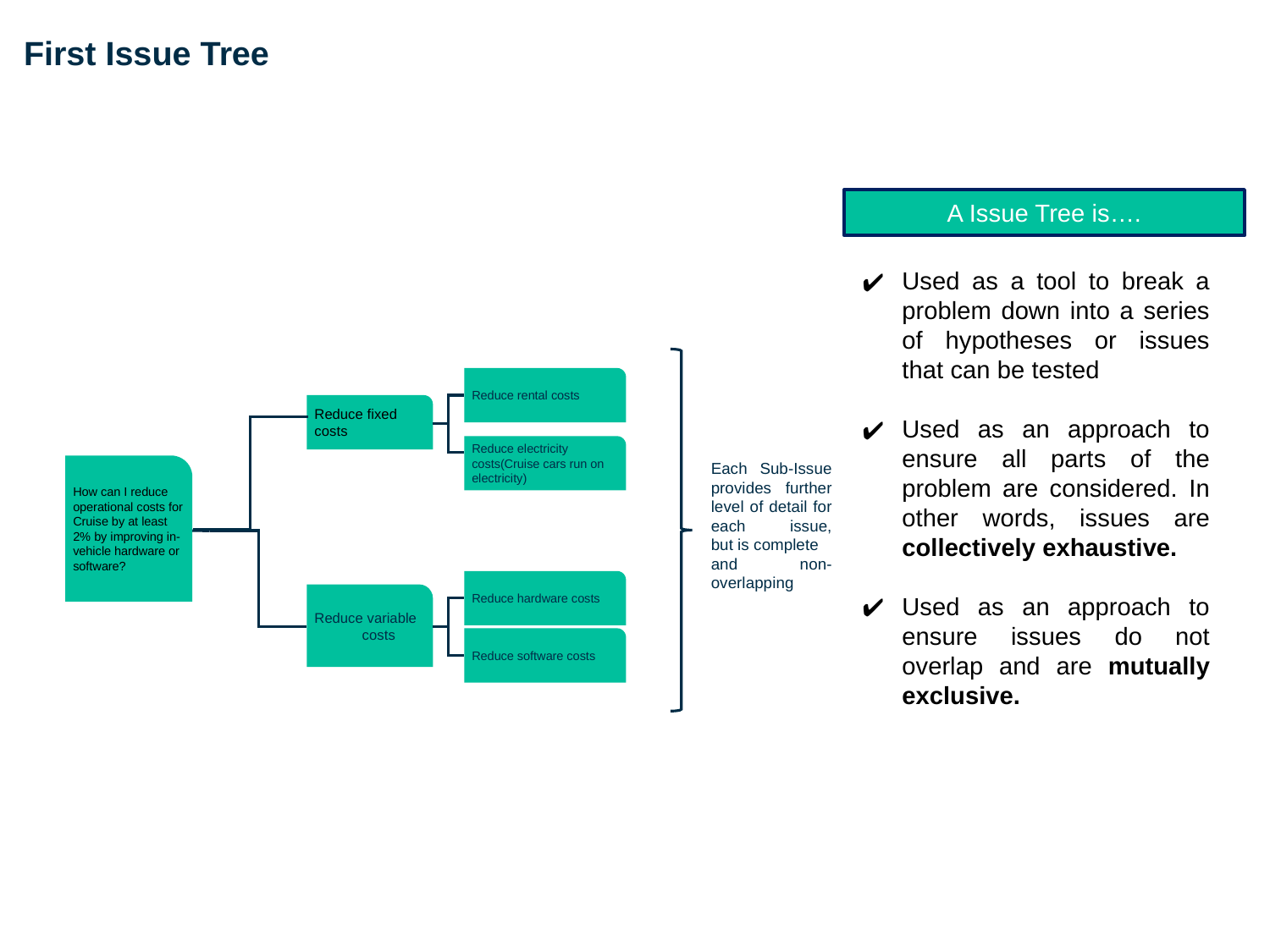

# First Issue Tree
A Issue Tree is….
Used as a tool to break a problem down into a series of hypotheses or issues that can be tested

Used as an approach to ensure all parts of the problem are considered. In other words, issues are collectively exhaustive.

Used as an approach to ensure issues do not overlap and are mutually exclusive.

Reduce rental costs
Reduce fixed
costs
Reduce electricity
costs(Cruise cars run on
electricity)
Each Sub-Issue provides further
level of detail for each issue,
but is complete
and non-overlapping
How can I reduce operational costs for Cruise by at least 2% by improving in-vehicle hardware or software?
Reduce hardware costs
Reduce variable costs
Reduce software costs